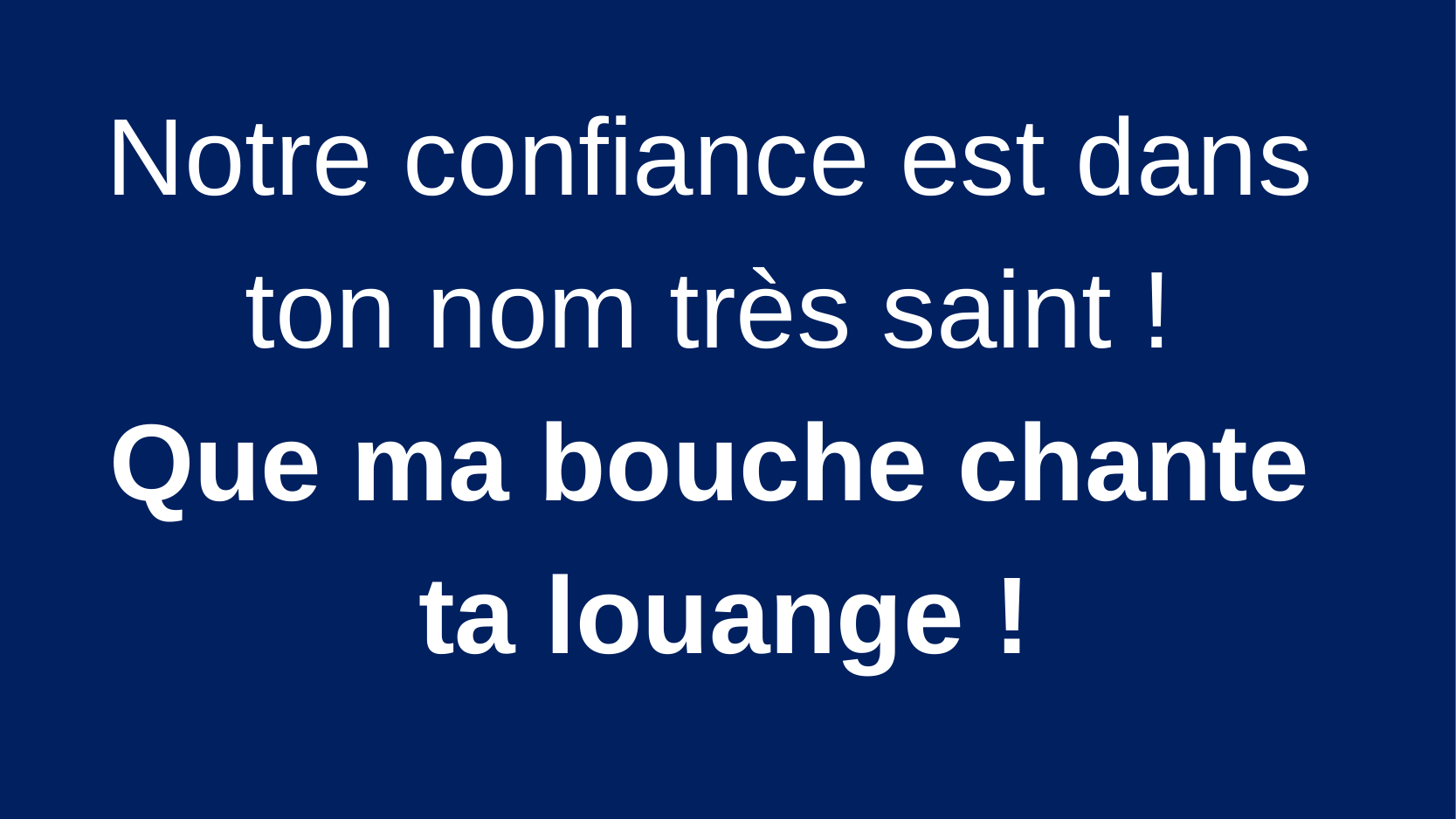

Notre confiance est dans
ton nom très saint !
Que ma bouche chante
ta louange !